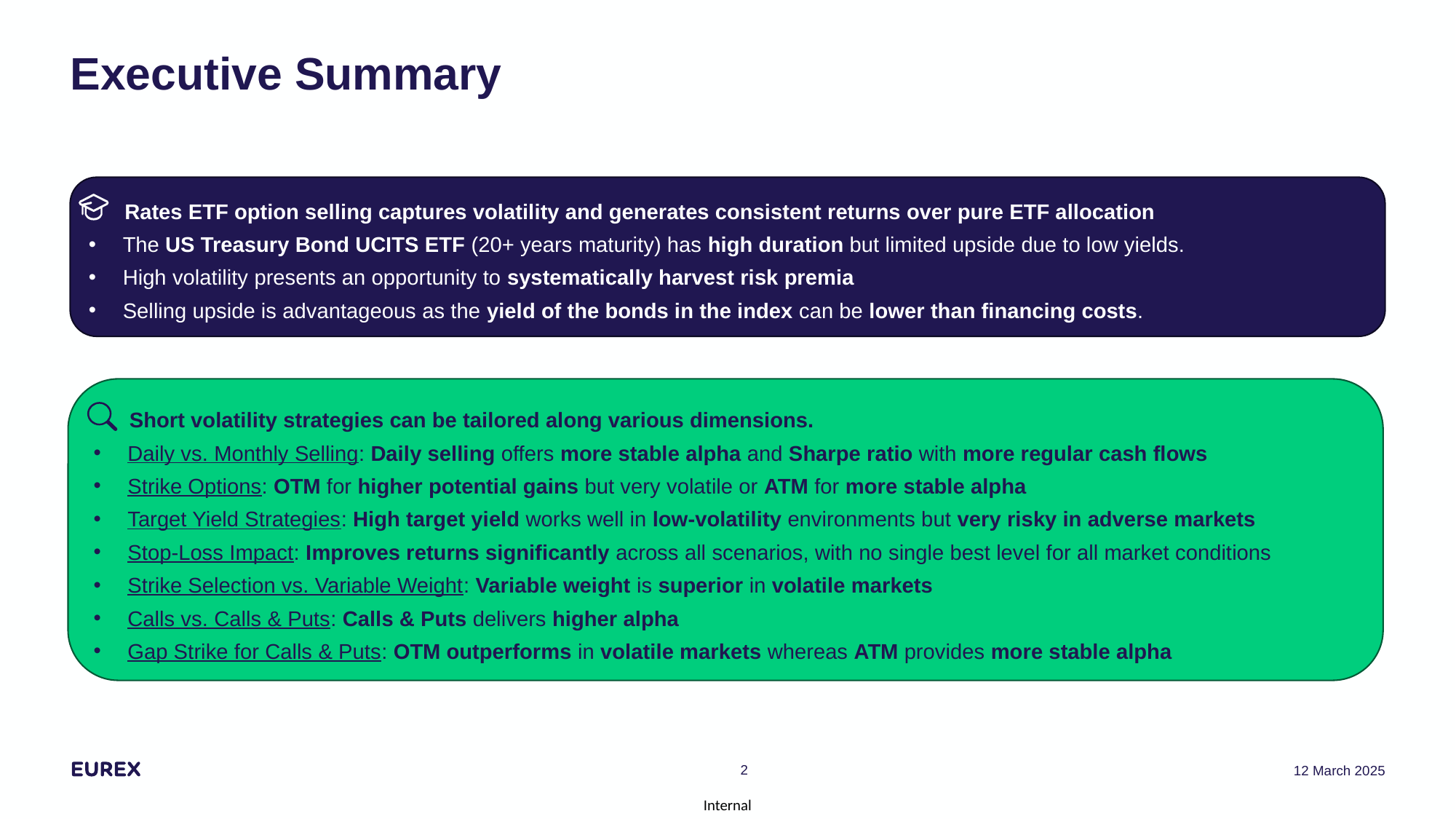

# Executive Summary
      Rates ETF option selling captures volatility and generates consistent returns over pure ETF allocation
The US Treasury Bond UCITS ETF (20+ years maturity) has high duration but limited upside due to low yields.
High volatility presents an opportunity to systematically harvest risk premia
Selling upside is advantageous as the yield of the bonds in the index can be lower than financing costs.

      Short volatility strategies can be tailored along various dimensions.
Daily vs. Monthly Selling: Daily selling offers more stable alpha and Sharpe ratio with more regular cash flows
Strike Options: OTM for higher potential gains but very volatile or ATM for more stable alpha
Target Yield Strategies: High target yield works well in low-volatility environments but very risky in adverse markets
Stop-Loss Impact: Improves returns significantly across all scenarios, with no single best level for all market conditions
Strike Selection vs. Variable Weight: Variable weight is superior in volatile markets
Calls vs. Calls & Puts: Calls & Puts delivers higher alpha
Gap Strike for Calls & Puts: OTM outperforms in volatile markets whereas ATM provides more stable alpha

2
12 March 2025